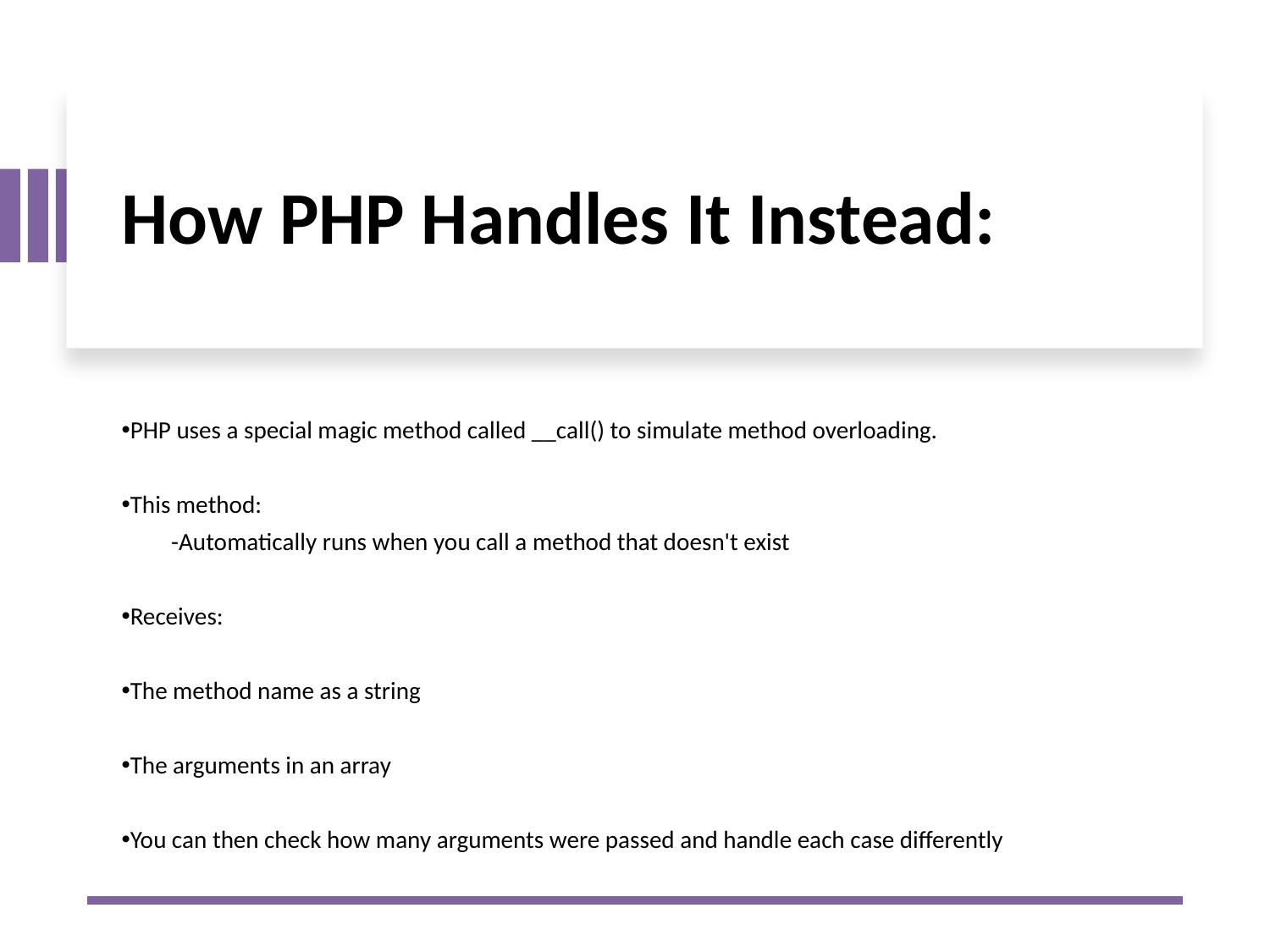

# How PHP Handles It Instead:

PHP uses a special magic method called __call() to simulate method overloading.

This method:
         -Automatically runs when you call a method that doesn't exist

Receives:

The method name as a string

The arguments in an array

You can then check how many arguments were passed and handle each case differently